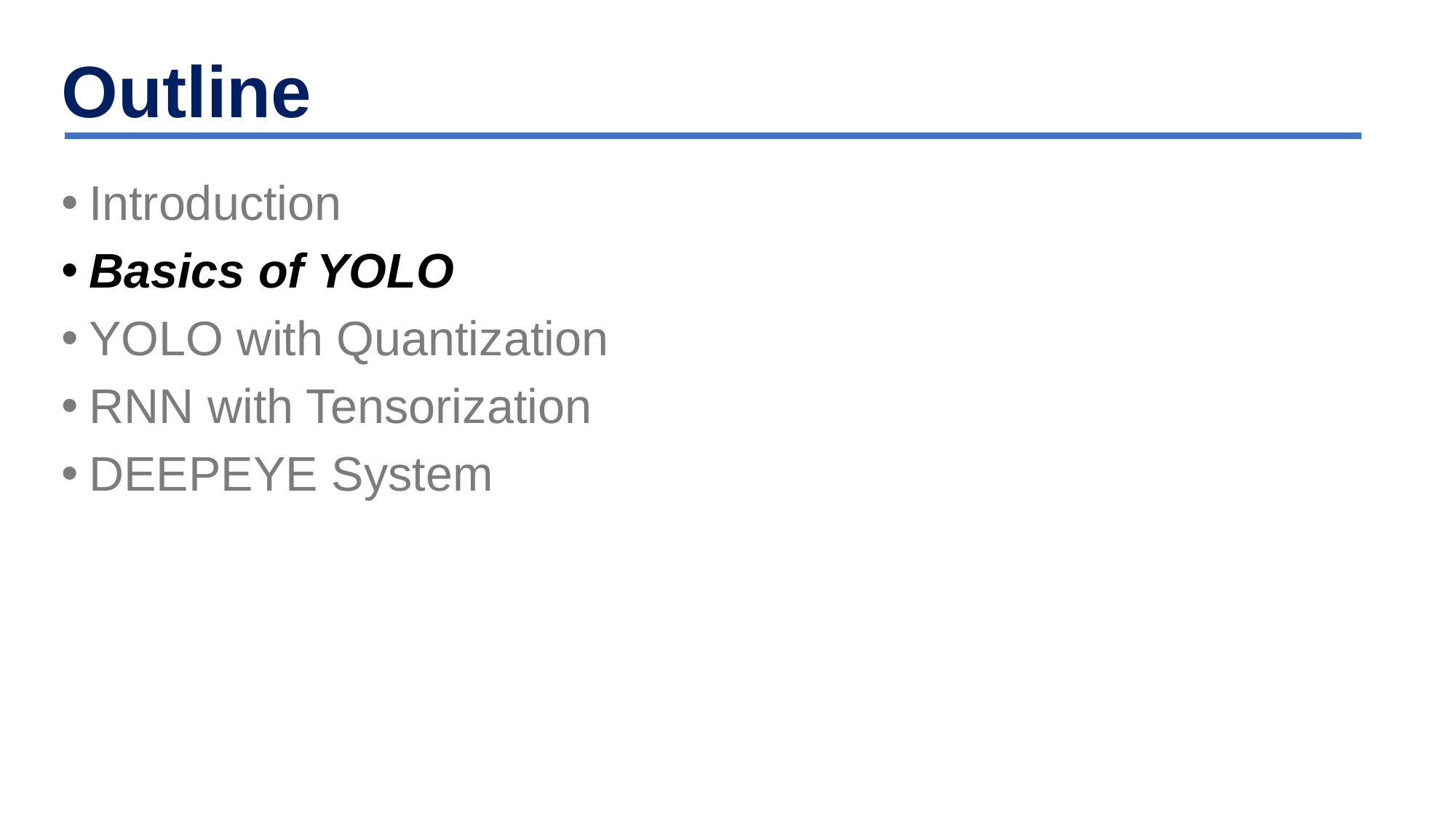

# Outline
Introduction
Basics of YOLO
YOLO with Quantization
RNN with Tensorization
DEEPEYE System